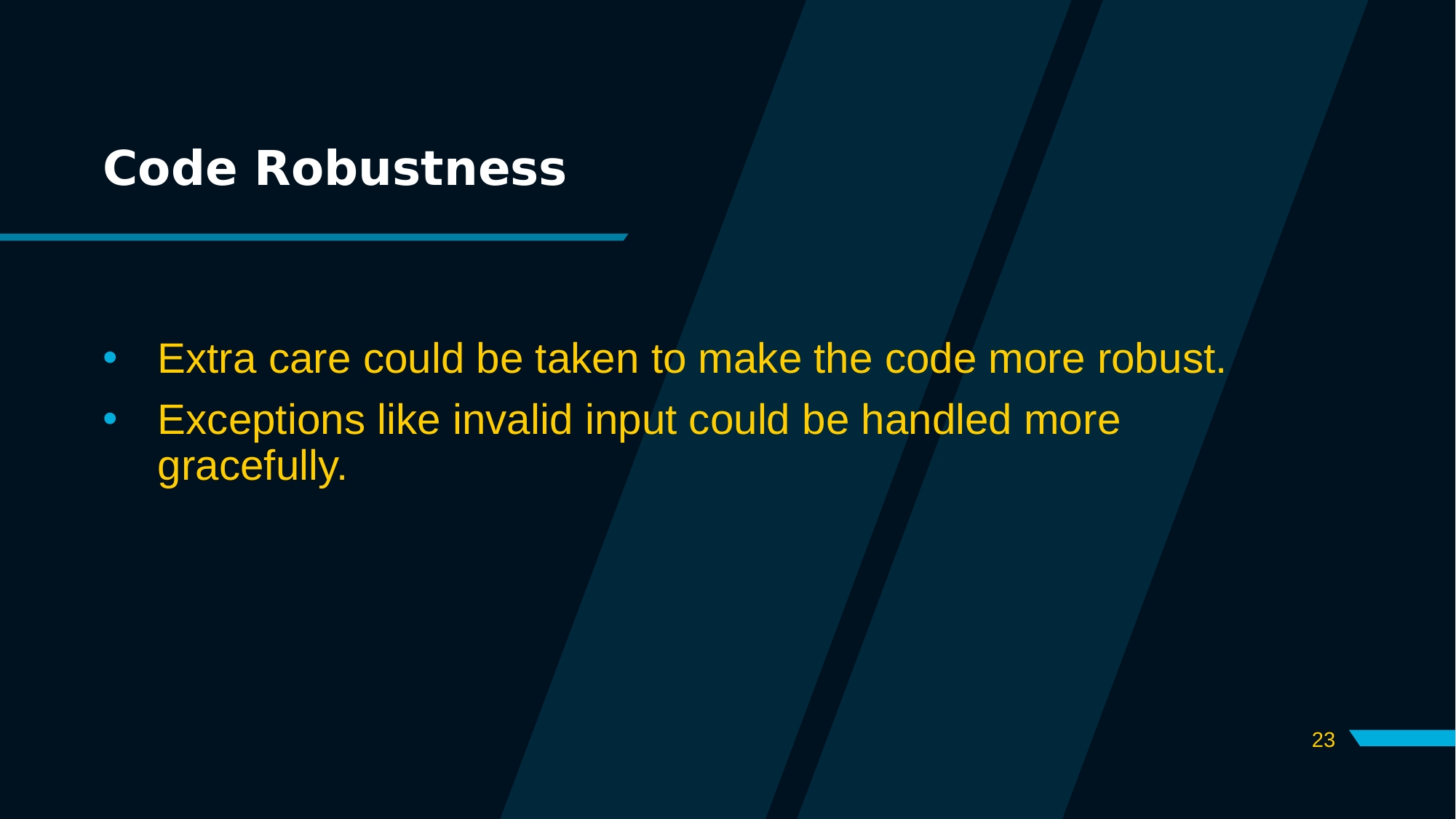

# Code Robustness

Extra care could be taken to make the code more robust.
Exceptions like invalid input could be handled more gracefully.

23